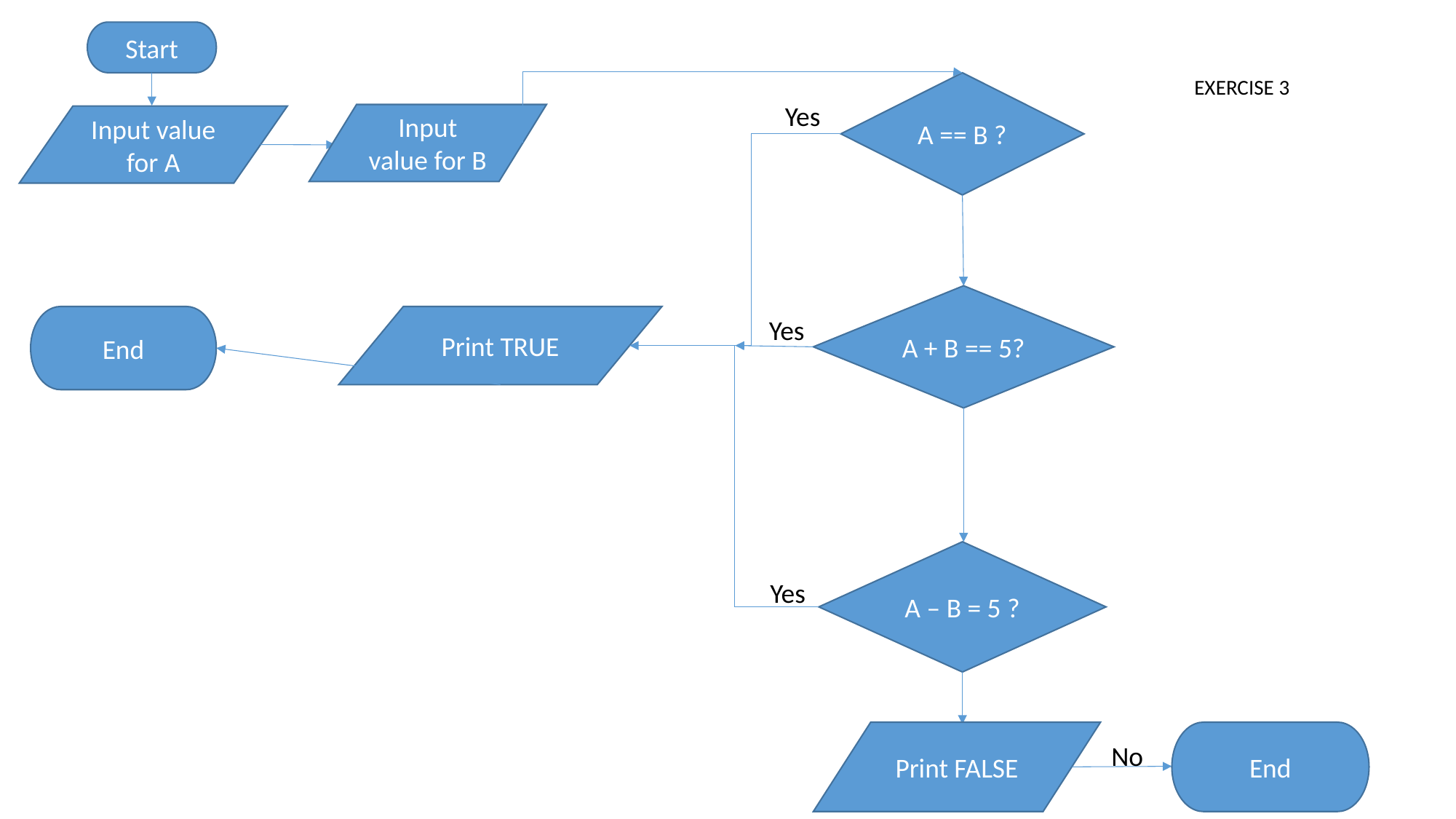

Start
EXERCISE 3
A == B ?
Yes
Input value for B
Input value for A
A + B == 5?
End
Print TRUE
Yes
A – B = 5 ?
Yes
Print FALSE
End
No